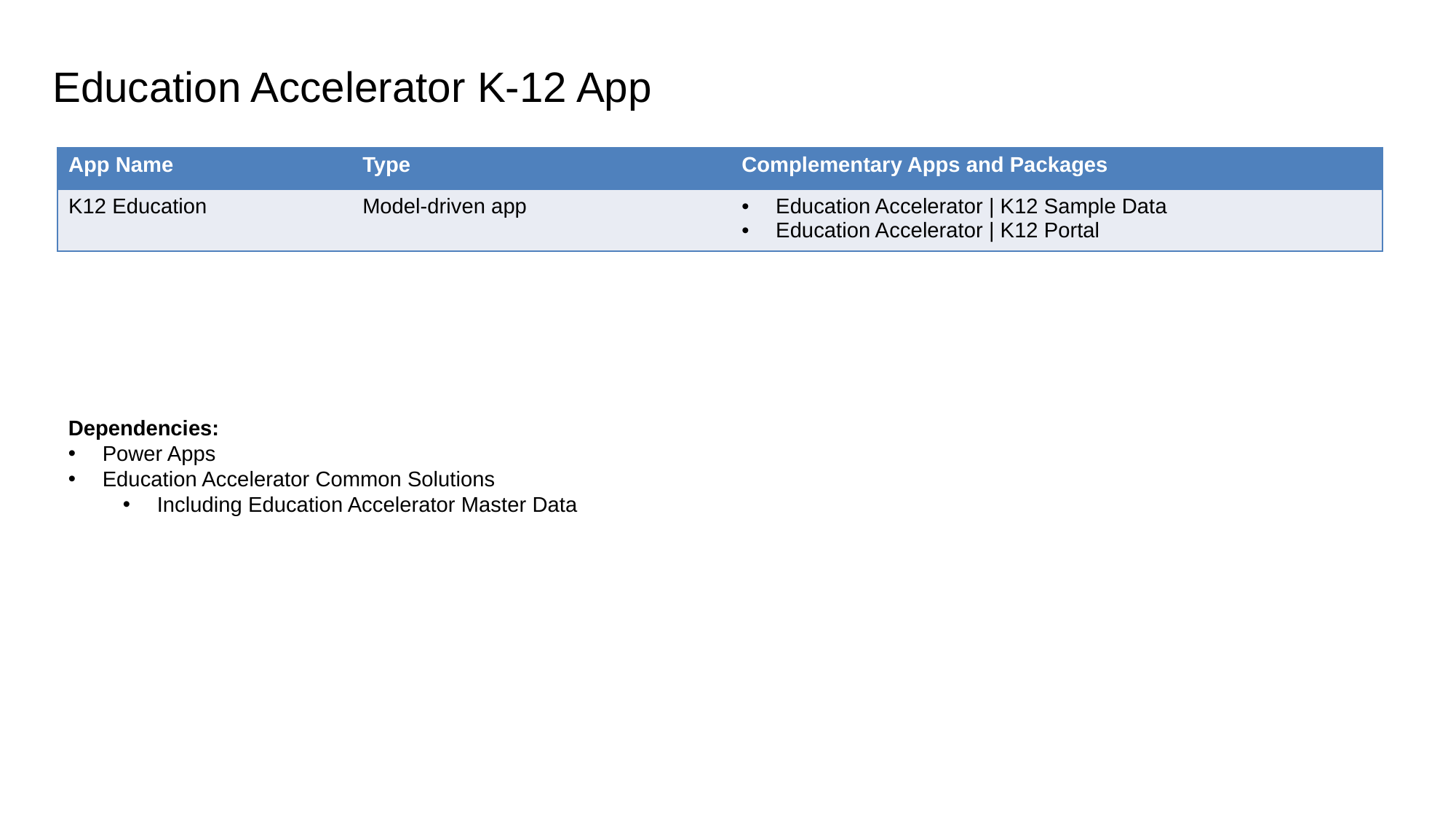

Education Accelerator K-12 App
| App Name | Type | Complementary Apps and Packages |
| --- | --- | --- |
| K12 Education | Model-driven app | Education Accelerator | K12 Sample Data Education Accelerator | K12 Portal |
Dependencies:
Power Apps
Education Accelerator Common Solutions
Including Education Accelerator Master Data